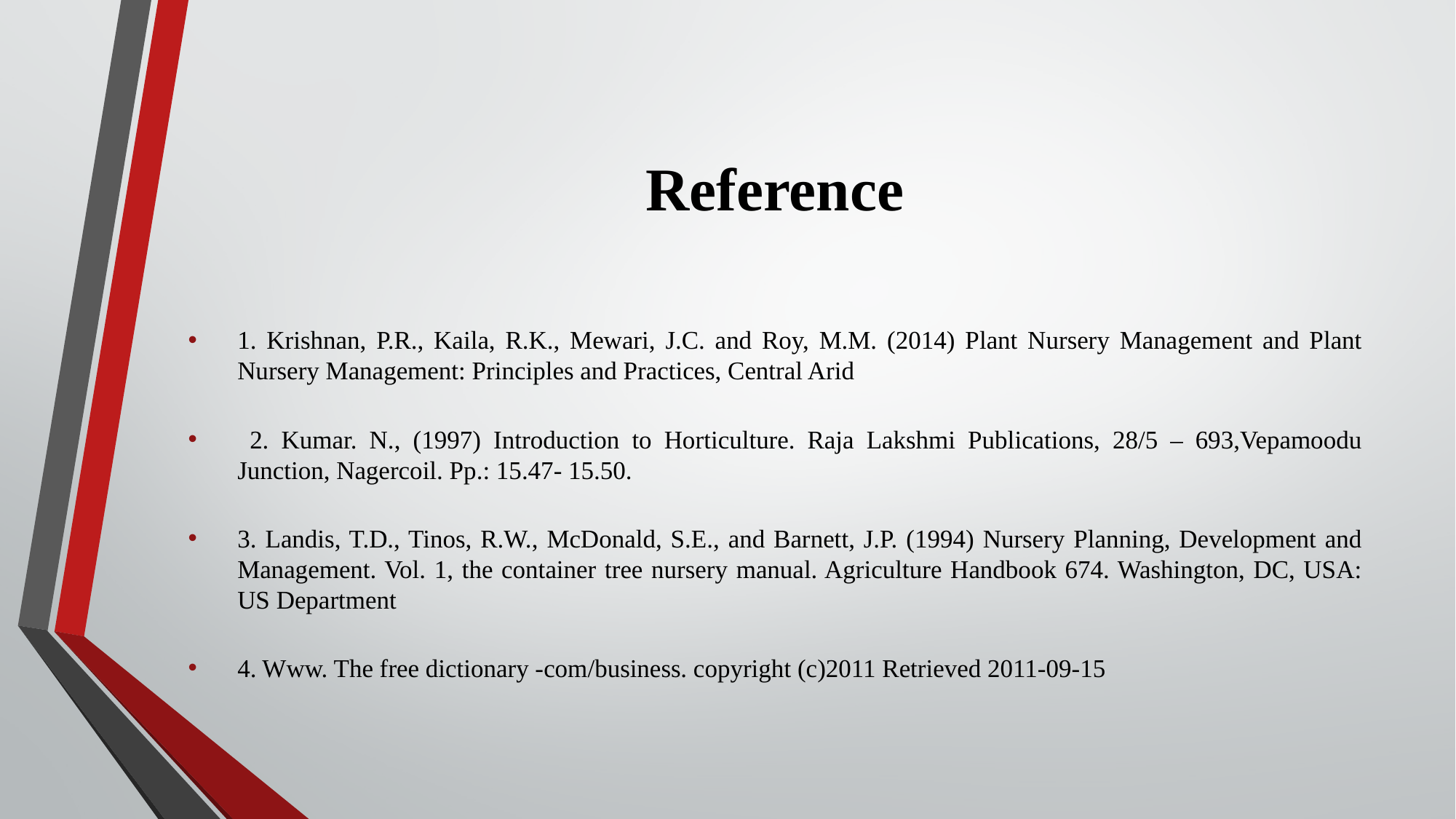

# Reference
1. Krishnan, P.R., Kaila, R.K., Mewari, J.C. and Roy, M.M. (2014) Plant Nursery Management and Plant Nursery Management: Principles and Practices, Central Arid

 2. Kumar. N., (1997) Introduction to Horticulture. Raja Lakshmi Publications, 28/5 – 693,Vepamoodu Junction, Nagercoil. Pp.: 15.47- 15.50.

3. Landis, T.D., Tinos, R.W., McDonald, S.E., and Barnett, J.P. (1994) Nursery Planning, Development and Management. Vol. 1, the container tree nursery manual. Agriculture Handbook 674. Washington, DC, USA: US Department

4. Www. The free dictionary -com/business. copyright (c)2011 Retrieved 2011-09-15